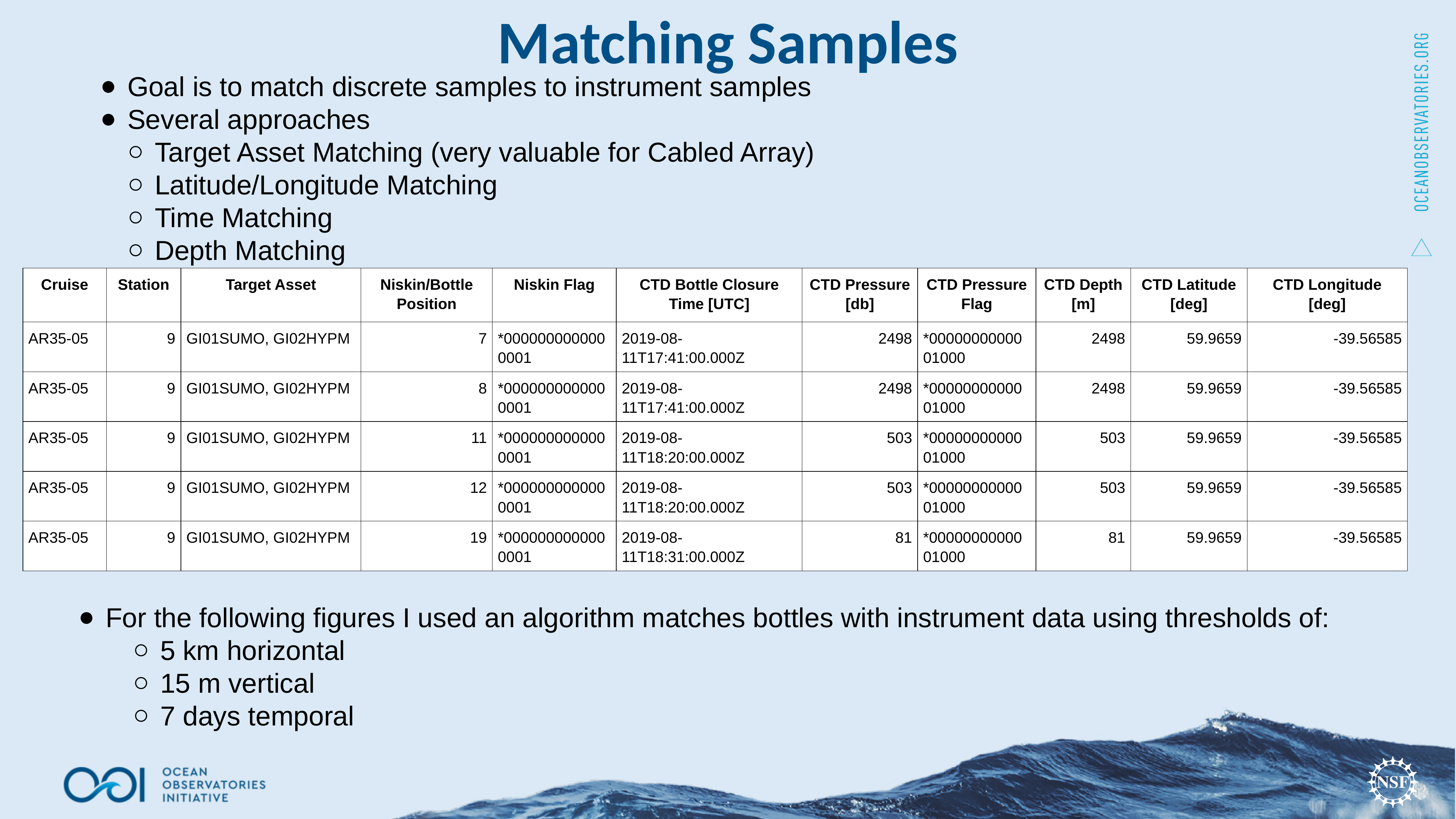

Matching Samples
Goal is to match discrete samples to instrument samples
Several approaches
Target Asset Matching (very valuable for Cabled Array)
Latitude/Longitude Matching
Time Matching
Depth Matching

| Cruise | Station | Target Asset | Niskin/Bottle Position | Niskin Flag | CTD Bottle Closure Time [UTC] | CTD Pressure [db] | CTD Pressure Flag | CTD Depth [m] | CTD Latitude [deg] | CTD Longitude [deg] |
| --- | --- | --- | --- | --- | --- | --- | --- | --- | --- | --- |
| AR35-05 | 9 | GI01SUMO, GI02HYPM | 7 | \*0000000000000001 | 2019-08-11T17:41:00.000Z | 2498 | \*0000000000001000 | 2498 | 59.9659 | -39.56585 |
| AR35-05 | 9 | GI01SUMO, GI02HYPM | 8 | \*0000000000000001 | 2019-08-11T17:41:00.000Z | 2498 | \*0000000000001000 | 2498 | 59.9659 | -39.56585 |
| AR35-05 | 9 | GI01SUMO, GI02HYPM | 11 | \*0000000000000001 | 2019-08-11T18:20:00.000Z | 503 | \*0000000000001000 | 503 | 59.9659 | -39.56585 |
| AR35-05 | 9 | GI01SUMO, GI02HYPM | 12 | \*0000000000000001 | 2019-08-11T18:20:00.000Z | 503 | \*0000000000001000 | 503 | 59.9659 | -39.56585 |
| AR35-05 | 9 | GI01SUMO, GI02HYPM | 19 | \*0000000000000001 | 2019-08-11T18:31:00.000Z | 81 | \*0000000000001000 | 81 | 59.9659 | -39.56585 |
For the following figures I used an algorithm matches bottles with instrument data using thresholds of:
5 km horizontal
15 m vertical
7 days temporal